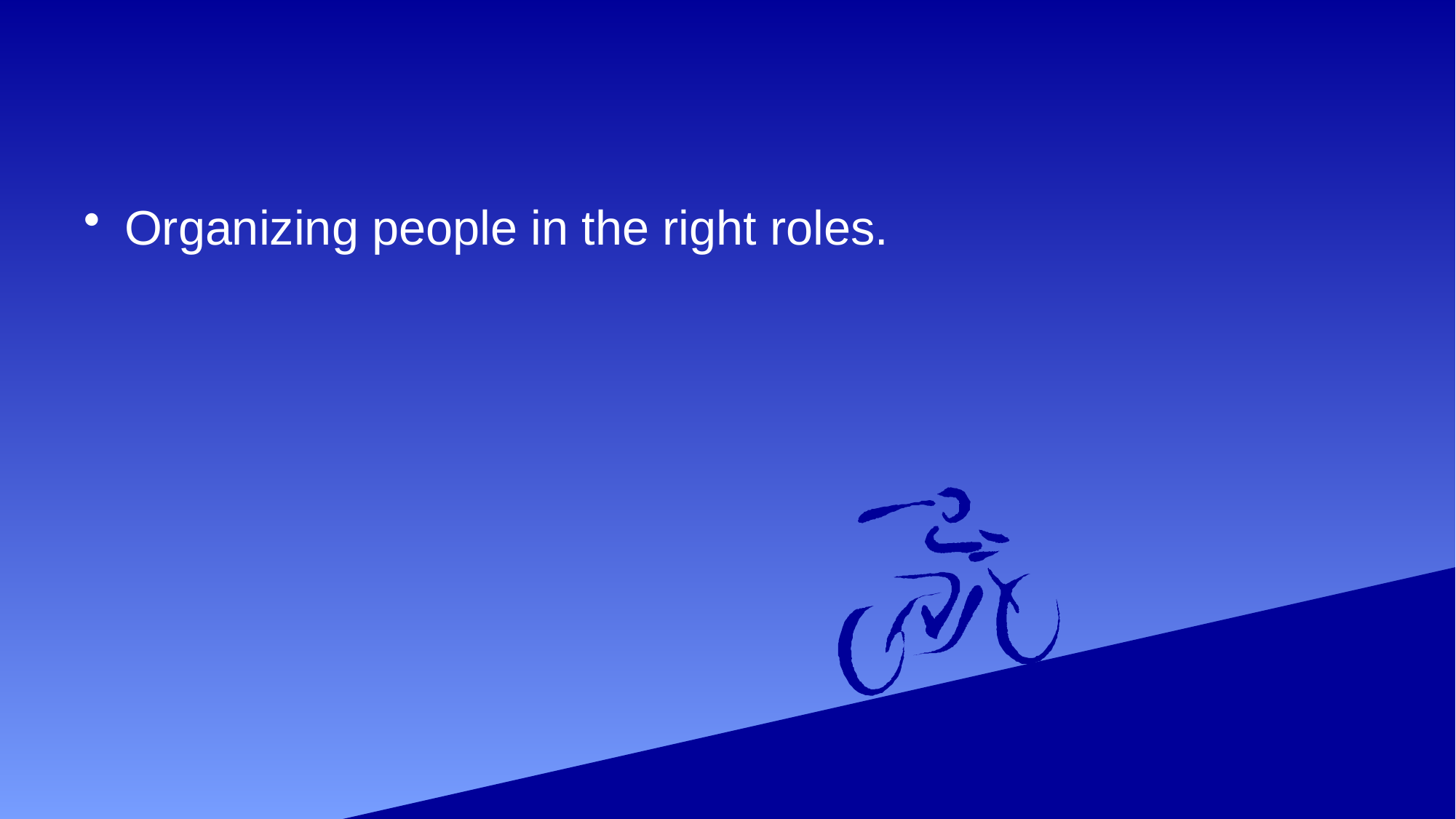

#
Organizing people in the right roles.